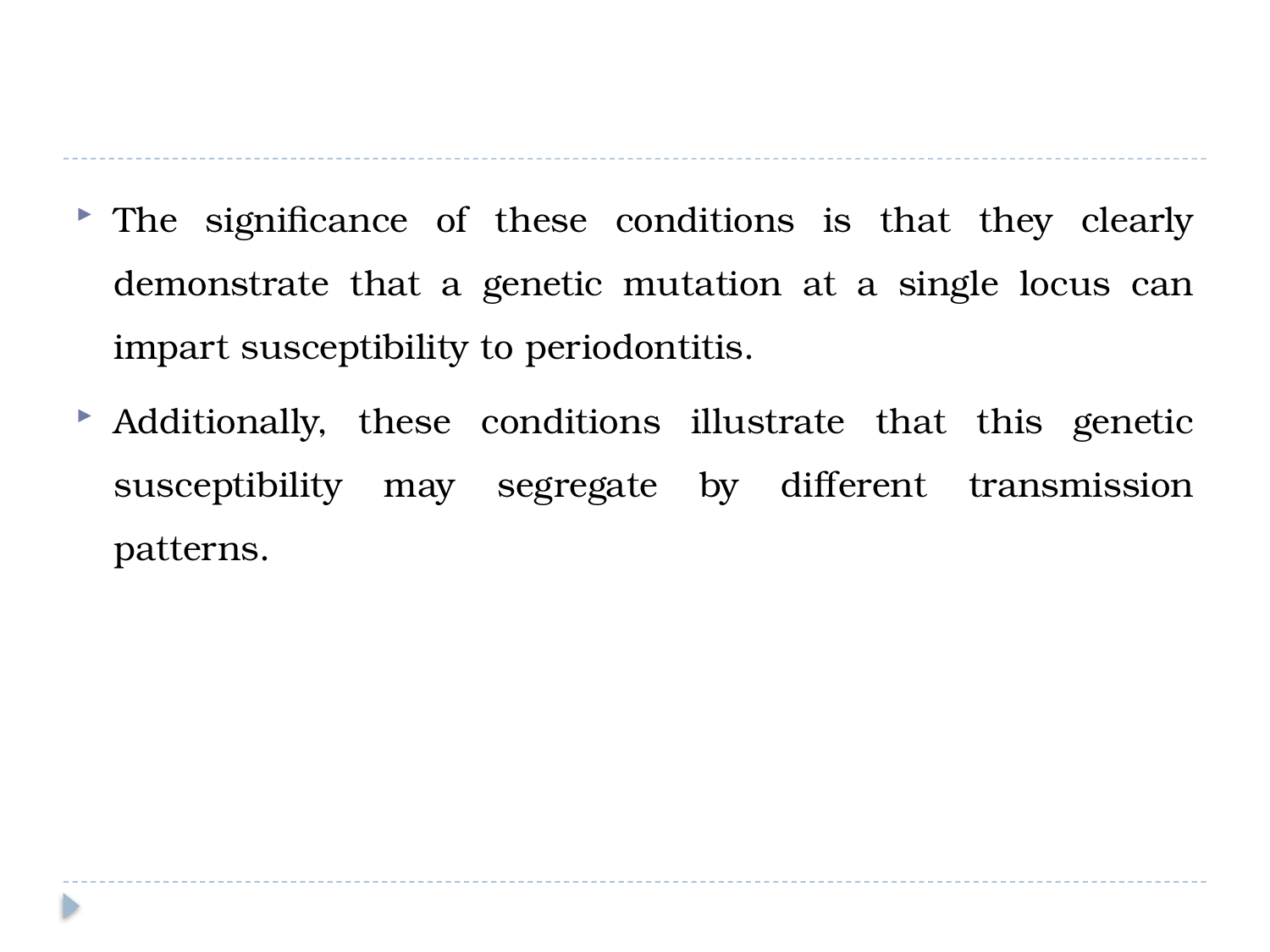

#
The significance of these conditions is that they clearly demonstrate that a genetic mutation at a single locus can impart susceptibility to periodontitis.
Additionally, these conditions illustrate that this genetic susceptibility may segregate by different transmission patterns.